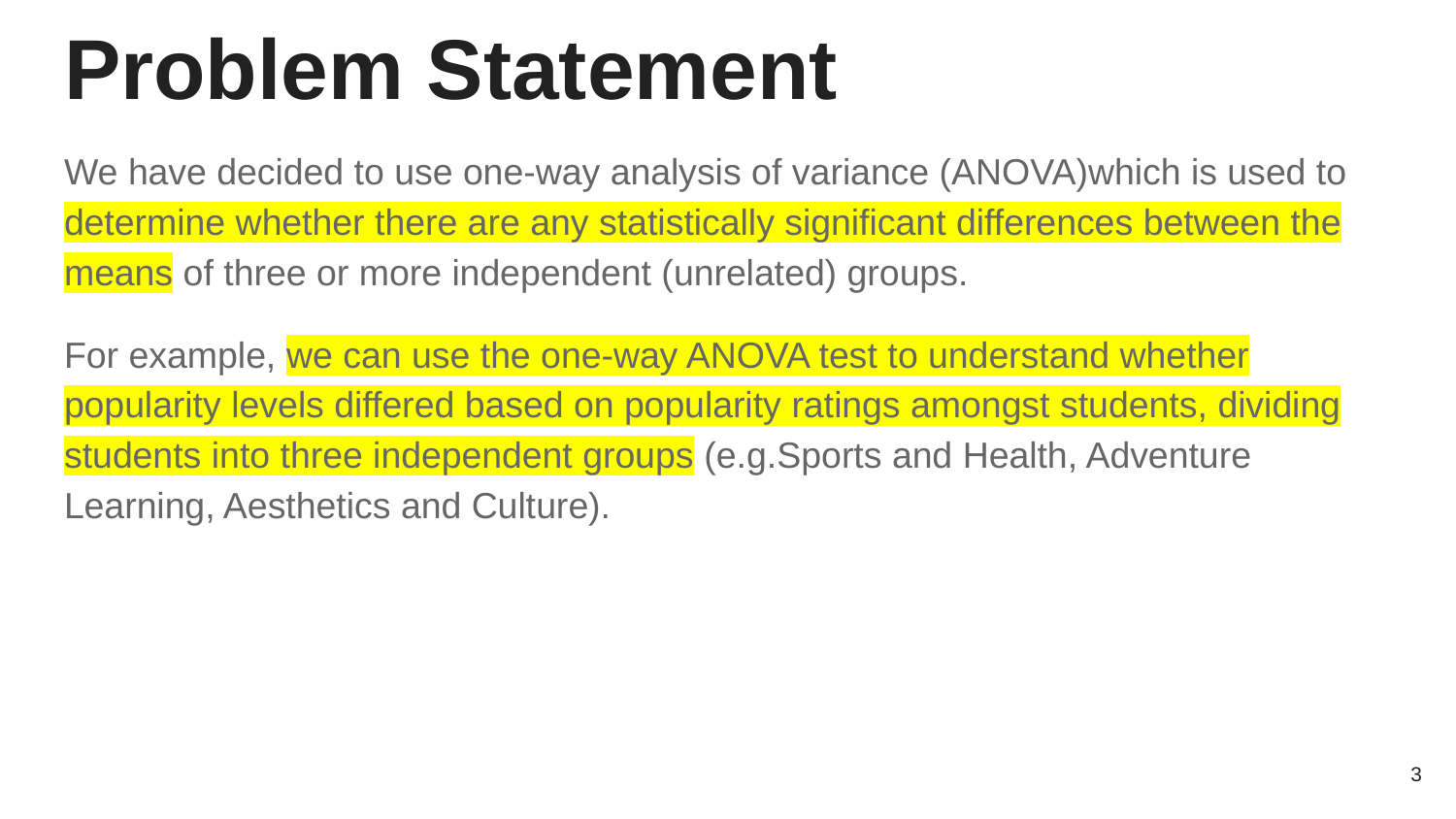

# Problem Statement
We have decided to use one-way analysis of variance (ANOVA)which is used to determine whether there are any statistically significant differences between the means of three or more independent (unrelated) groups.
For example, we can use the one-way ANOVA test to understand whether popularity levels differed based on popularity ratings amongst students, dividing students into three independent groups (e.g.Sports and Health, Adventure Learning, Aesthetics and Culture).

3